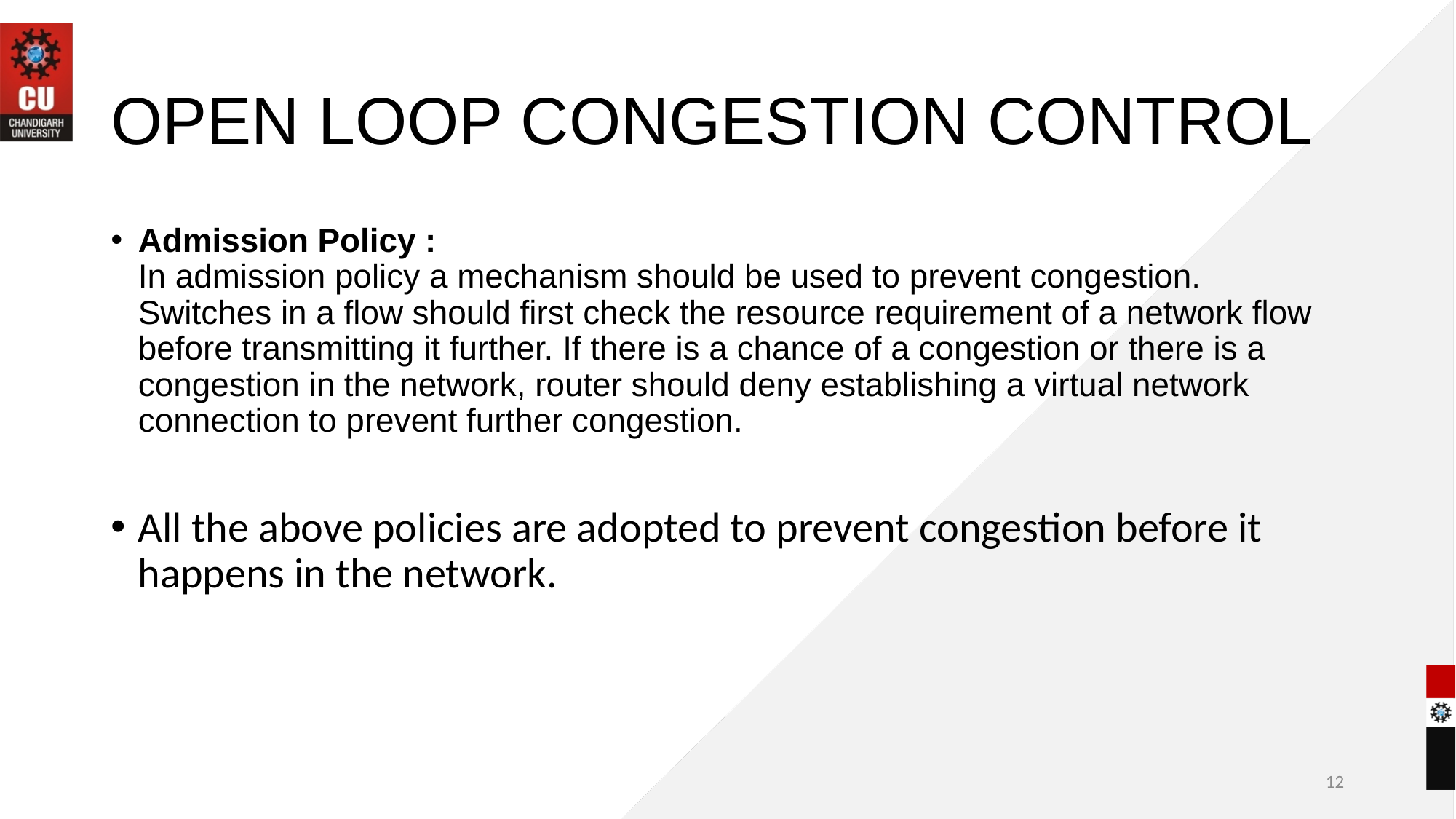

# OPEN LOOP CONGESTION CONTROL
Admission Policy :
In admission policy a mechanism should be used to prevent congestion. Switches in a flow should first check the resource requirement of a network flow before transmitting it further. If there is a chance of a congestion or there is a congestion in the network, router should deny establishing a virtual network connection to prevent further congestion.

All the above policies are adopted to prevent congestion before it happens in the network.
12